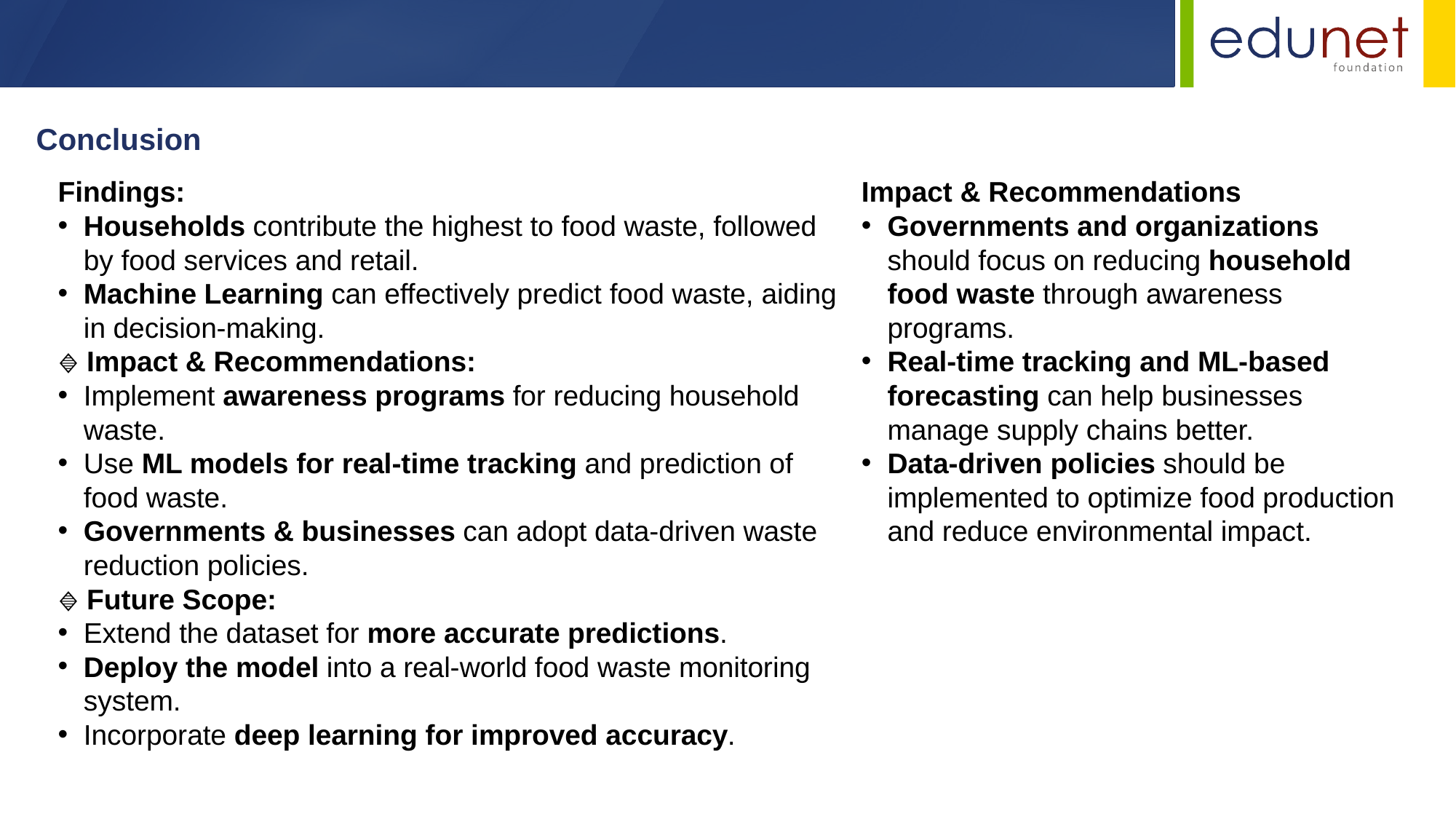

Conclusion
Findings:
Households contribute the highest to food waste, followed by food services and retail.
Machine Learning can effectively predict food waste, aiding in decision-making.
🔹 Impact & Recommendations:
Implement awareness programs for reducing household waste.
Use ML models for real-time tracking and prediction of food waste.
Governments & businesses can adopt data-driven waste reduction policies.
🔹 Future Scope:
Extend the dataset for more accurate predictions.
Deploy the model into a real-world food waste monitoring system.
Incorporate deep learning for improved accuracy.
Impact & Recommendations
Governments and organizations should focus on reducing household food waste through awareness programs.
Real-time tracking and ML-based forecasting can help businesses manage supply chains better.
Data-driven policies should be implemented to optimize food production and reduce environmental impact.